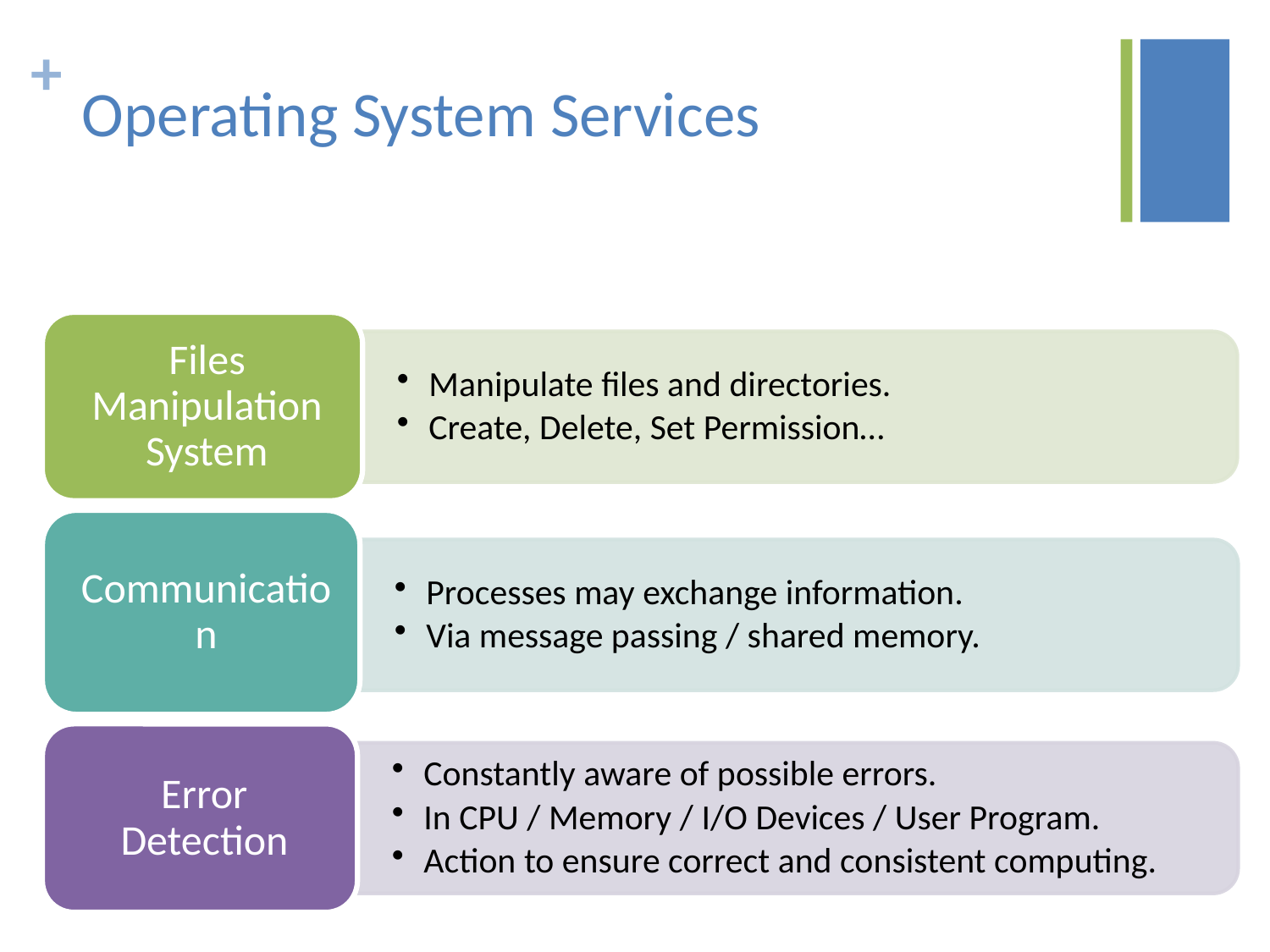

# Operating System Services
Manipulate files and directories.
Create, Delete, Set Permission…
Files Manipulation System
Processes may exchange information.
Via message passing / shared memory.
Communication
Constantly aware of possible errors.
In CPU / Memory / I/O Devices / User Program.
Action to ensure correct and consistent computing.
Error Detection